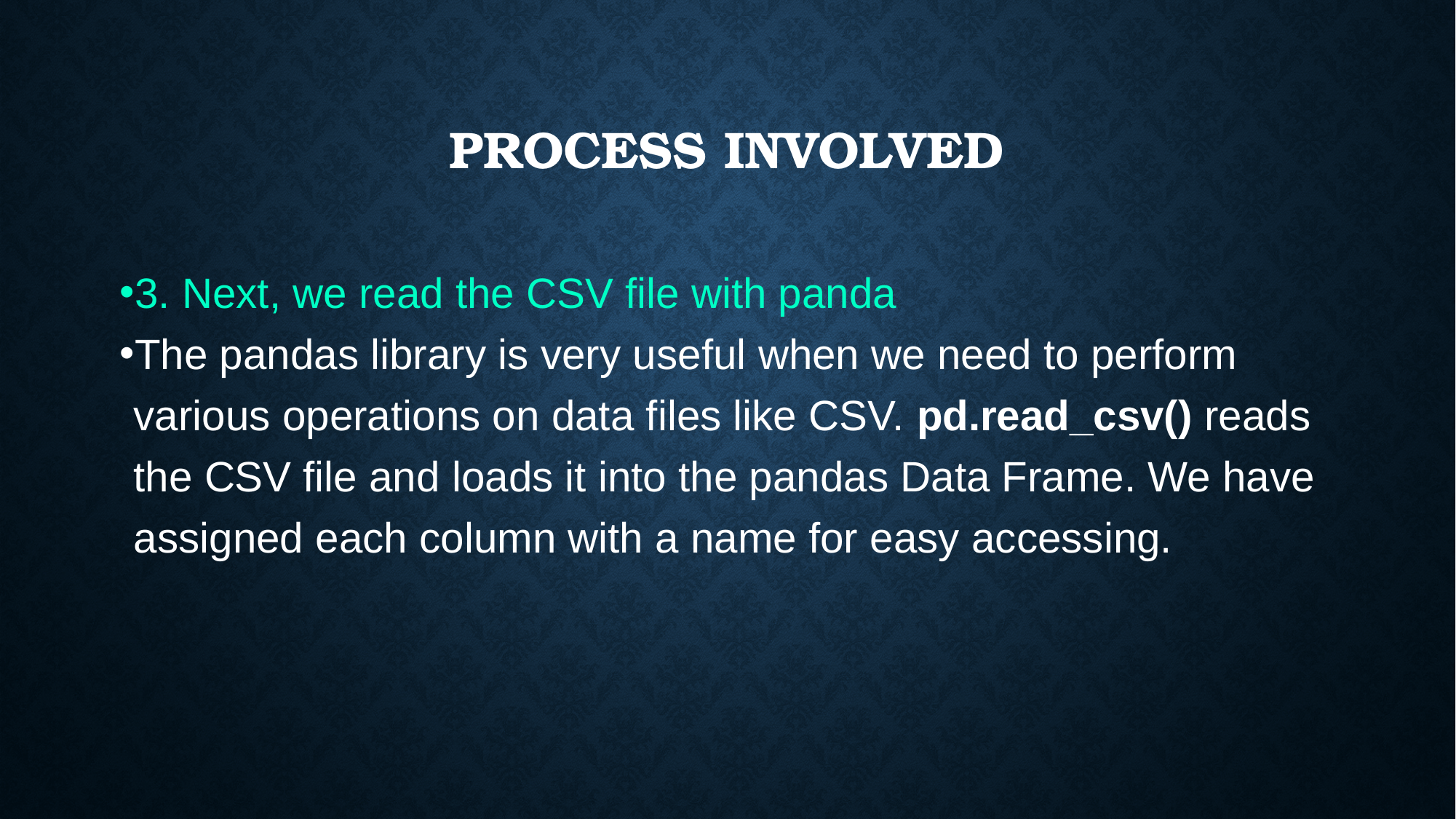

# PROCESS INVOLVED
3. Next, we read the CSV file with panda
The pandas library is very useful when we need to perform various operations on data files like CSV. pd.read_csv() reads the CSV file and loads it into the pandas Data Frame. We have assigned each column with a name for easy accessing.